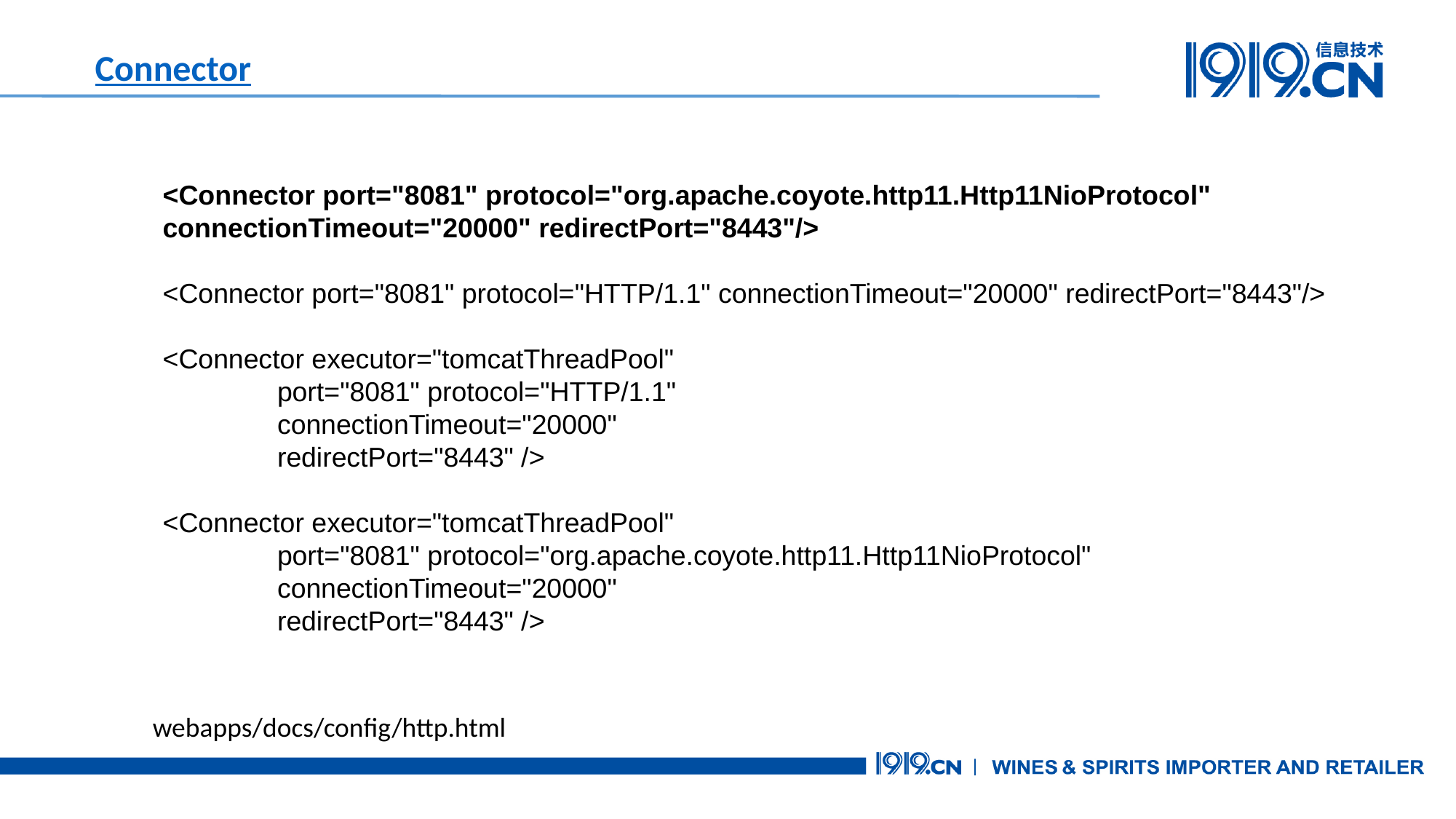

Connector

<Connector port="8081" protocol="org.apache.coyote.http11.Http11NioProtocol" connectionTimeout="20000" redirectPort="8443"/>

<Connector port="8081" protocol="HTTP/1.1" connectionTimeout="20000" redirectPort="8443"/>

<Connector executor="tomcatThreadPool"
               port="8081" protocol="HTTP/1.1"
               connectionTimeout="20000"
               redirectPort="8443" />

<Connector executor="tomcatThreadPool"
               port="8081" protocol="org.apache.coyote.http11.Http11NioProtocol"
               connectionTimeout="20000"
               redirectPort="8443" />
webapps/docs/config/http.html
8